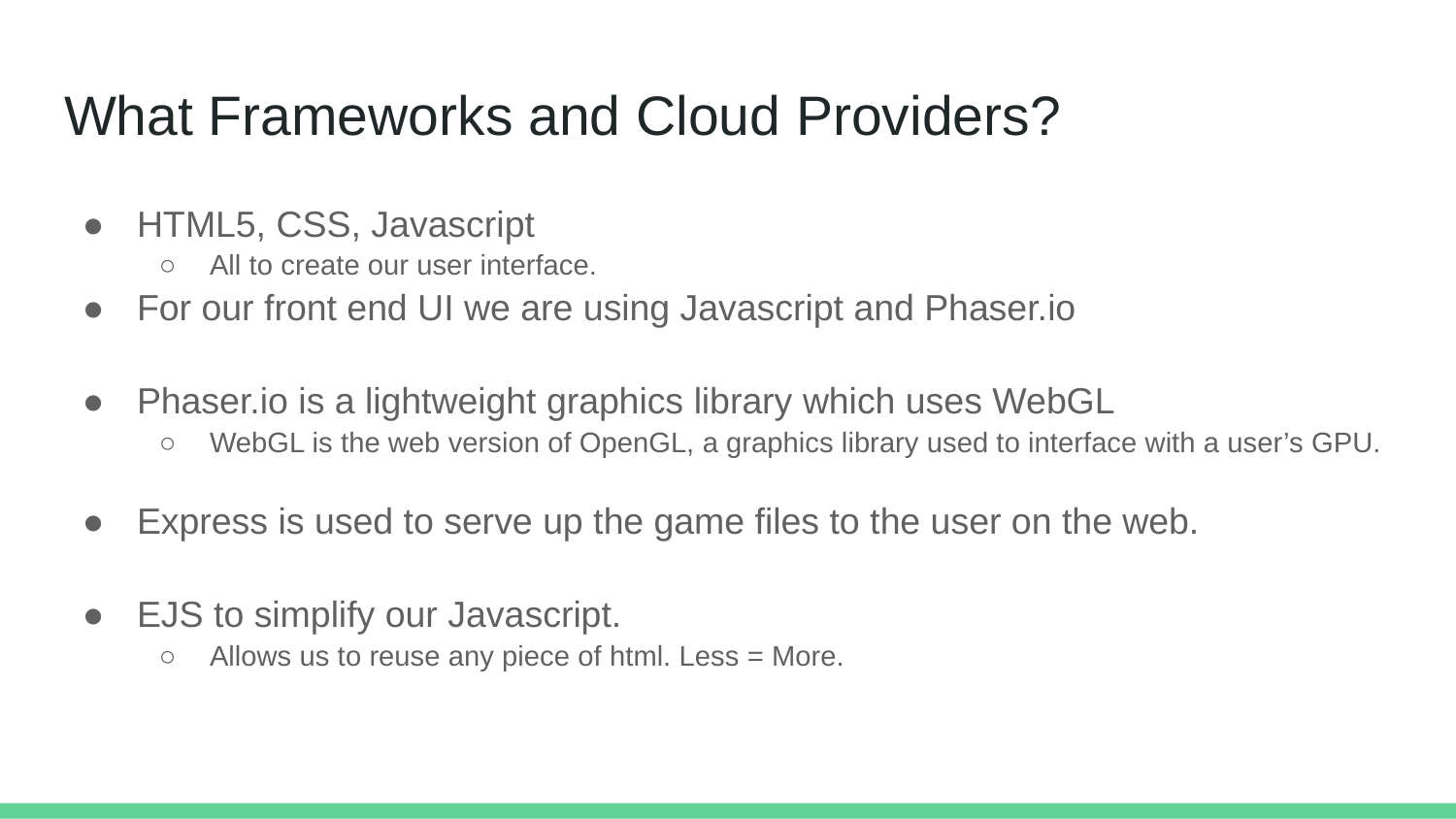

# What Frameworks and Cloud Providers?
HTML5, CSS, Javascript
All to create our user interface.
For our front end UI we are using Javascript and Phaser.io
Phaser.io is a lightweight graphics library which uses WebGL
WebGL is the web version of OpenGL, a graphics library used to interface with a user’s GPU.
Express is used to serve up the game files to the user on the web.
EJS to simplify our Javascript.
Allows us to reuse any piece of html. Less = More.